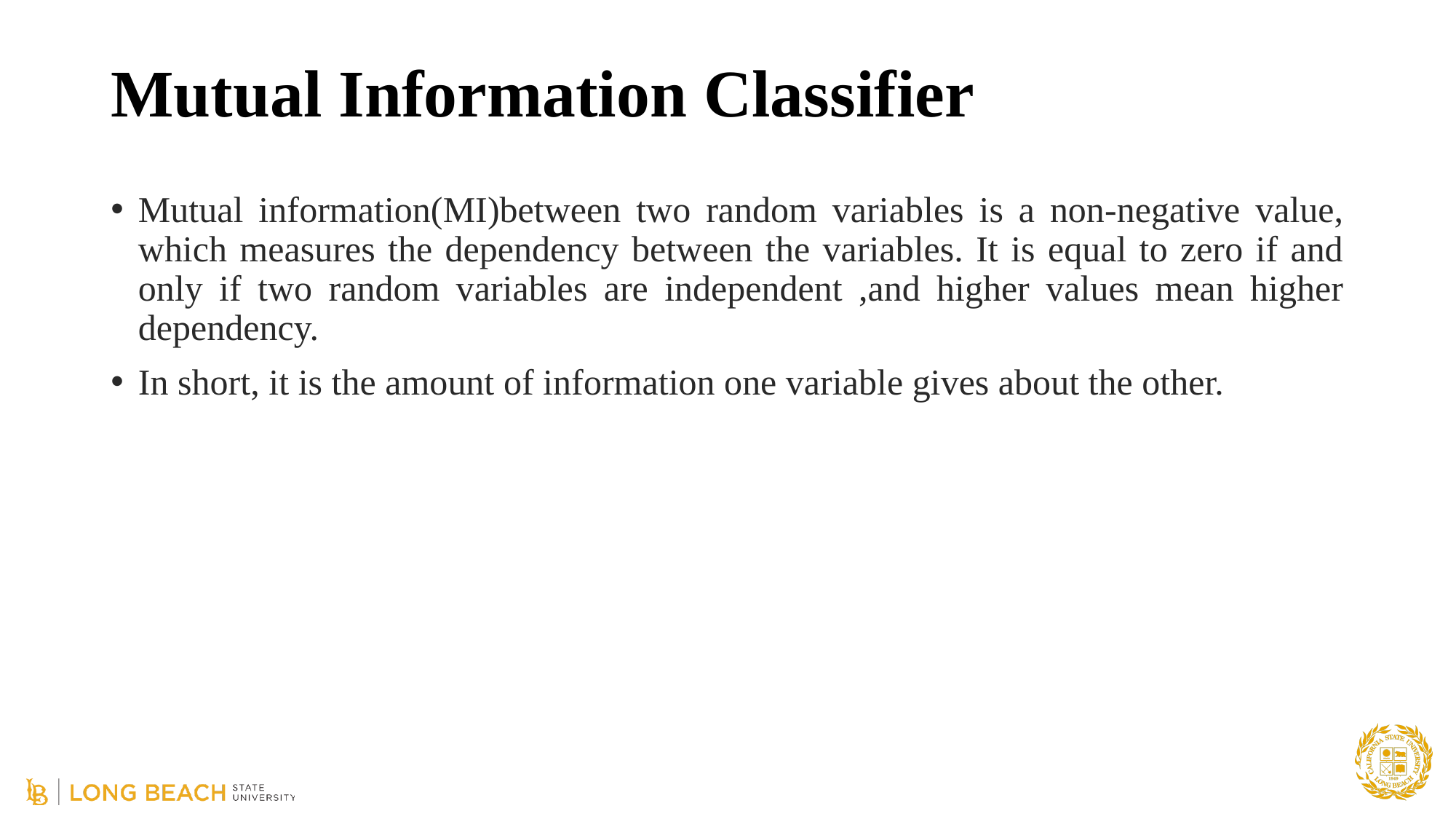

# Mutual Information Classifier
Mutual information(MI)between two random variables is a non-negative value, which measures the dependency between the variables. It is equal to zero if and only if two random variables are independent ,and higher values mean higher dependency.
In short, it is the amount of information one variable gives about the other.